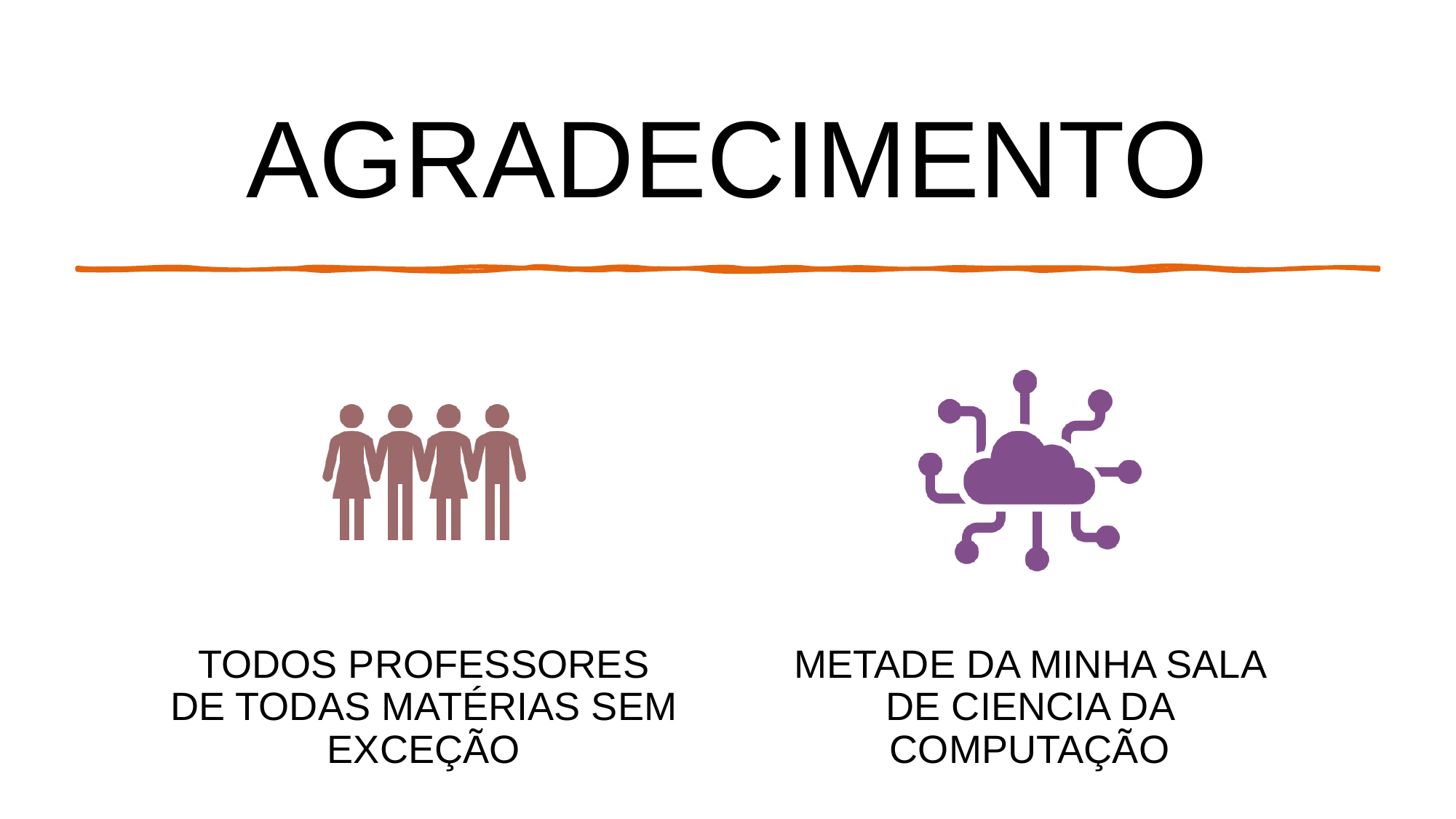

# AGRADECIMENTO

TODOS PROFESSORES DE TODAS MATÉRIAS SEM EXCEÇÃO
METADE DA MINHA SALA DE CIENCIA DA COMPUTAÇÃO